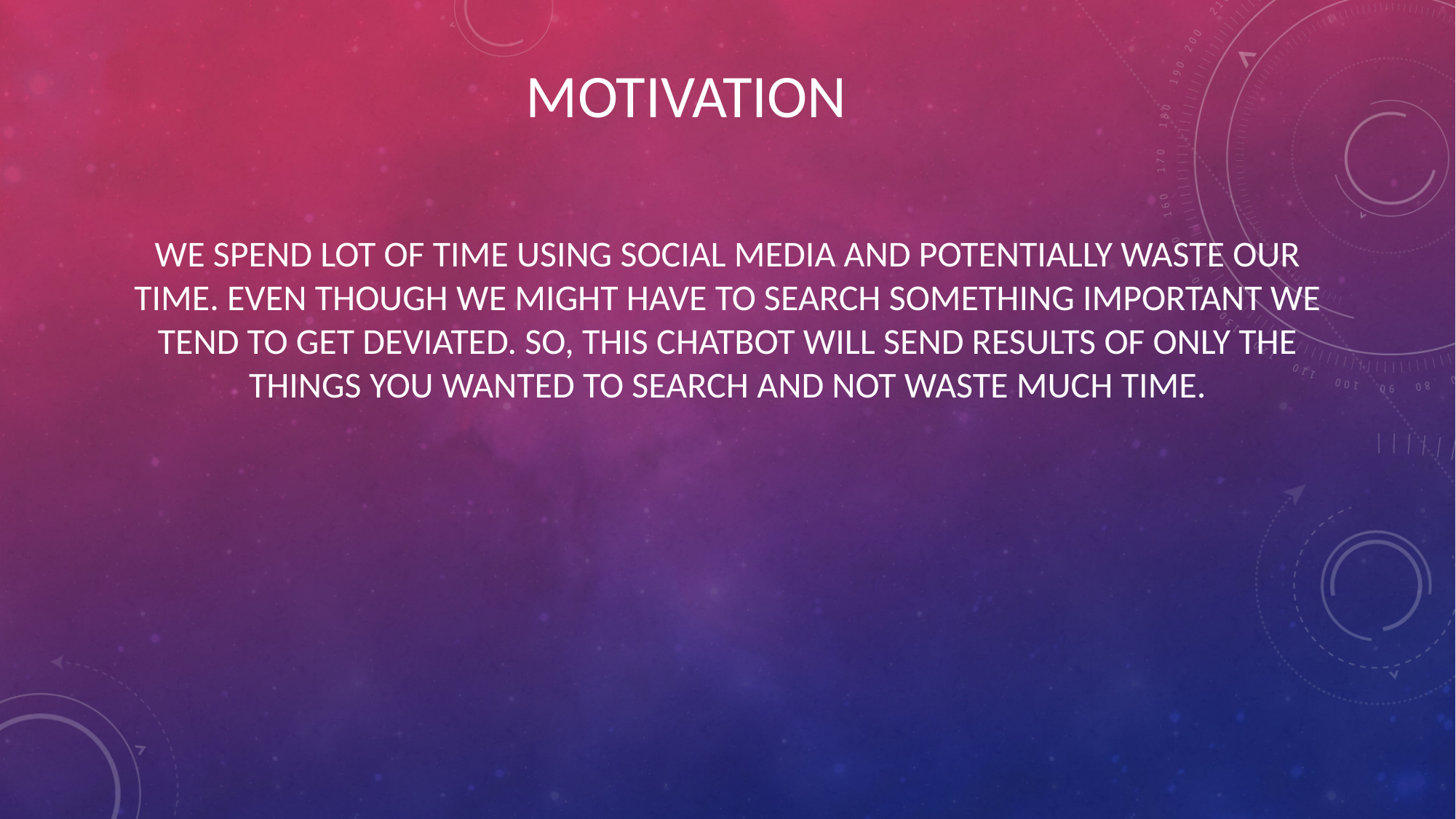

# MOTIVATION
We spend lot of time using social media and potentially waste our time. Even though we might have to search something important we tend to get deviated. So, this chatbot will send results of only the things you wanted to search and not waste much time.